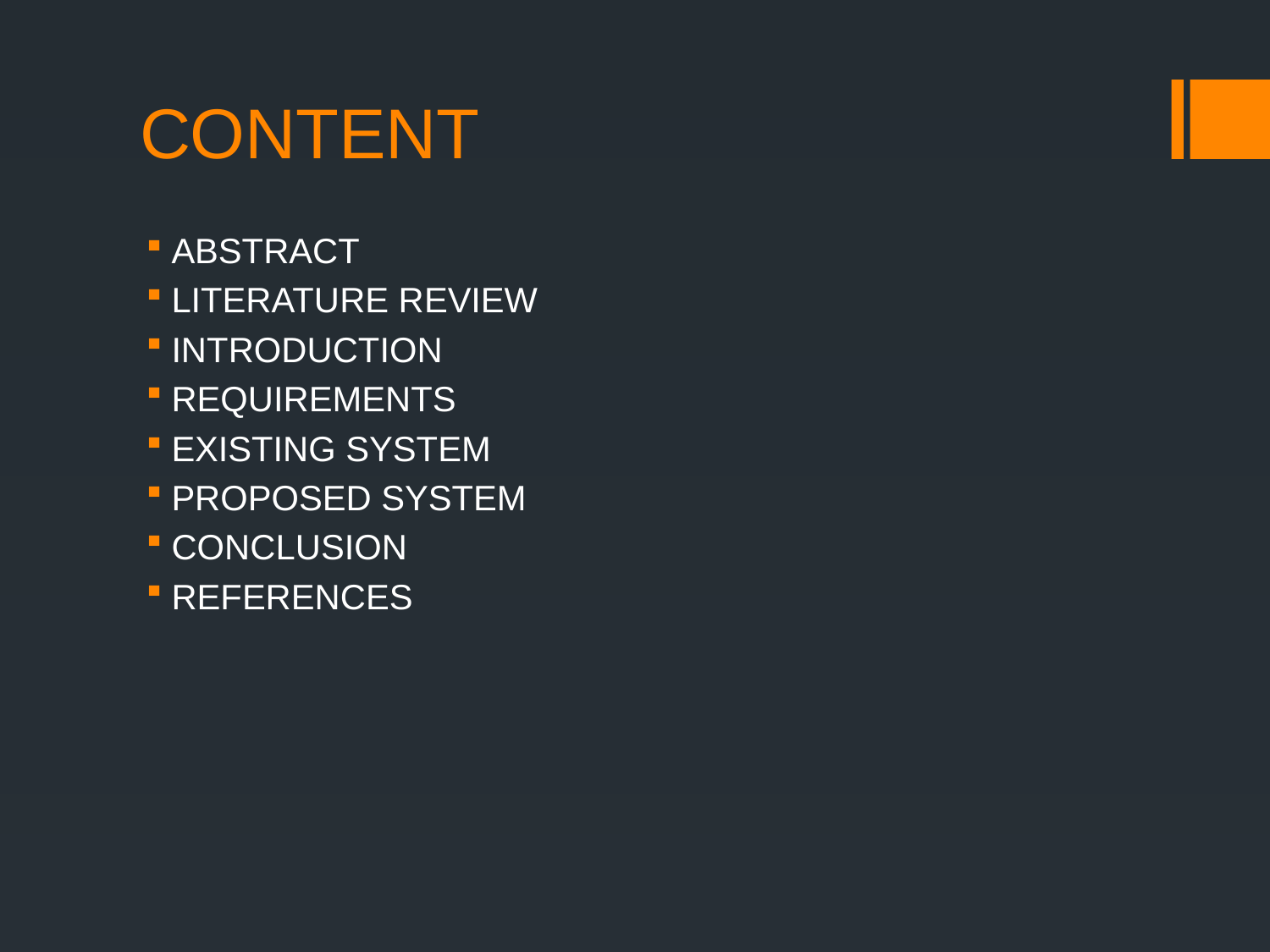

# CONTENT
ABSTRACT
LITERATURE REVIEW
INTRODUCTION
REQUIREMENTS
EXISTING SYSTEM
PROPOSED SYSTEM
CONCLUSION
REFERENCES